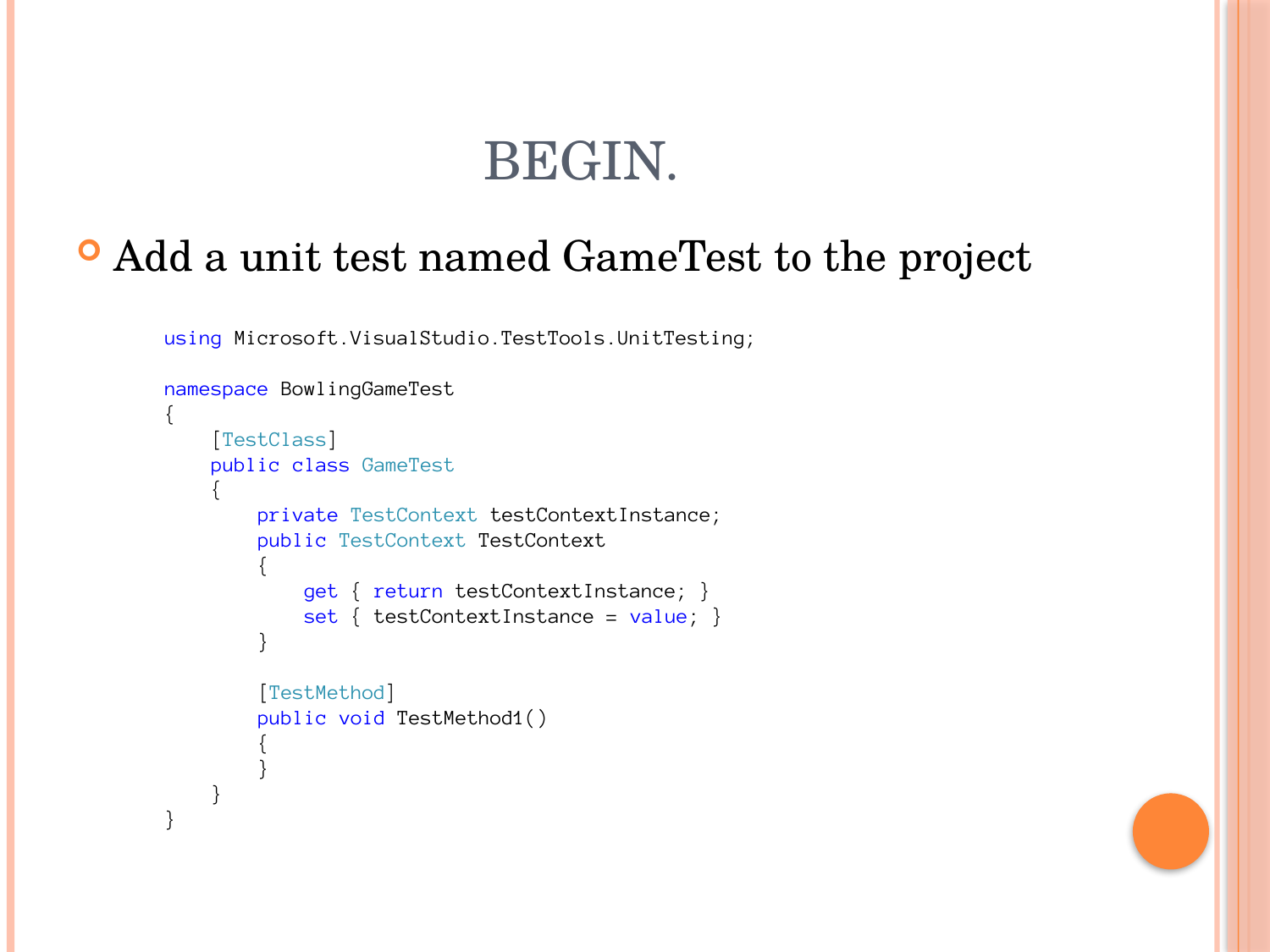

# Begin.
Add a unit test named GameTest to the project
using Microsoft.VisualStudio.TestTools.UnitTesting;

namespace BowlingGameTest
{
    [TestClass]
    public class GameTest
    {
        private TestContext testContextInstance;
        public TestContext TestContext
        {
            get { return testContextInstance; }
            set { testContextInstance = value; }
        }

        [TestMethod]
        public void TestMethod1()
        {
        }
    }
}